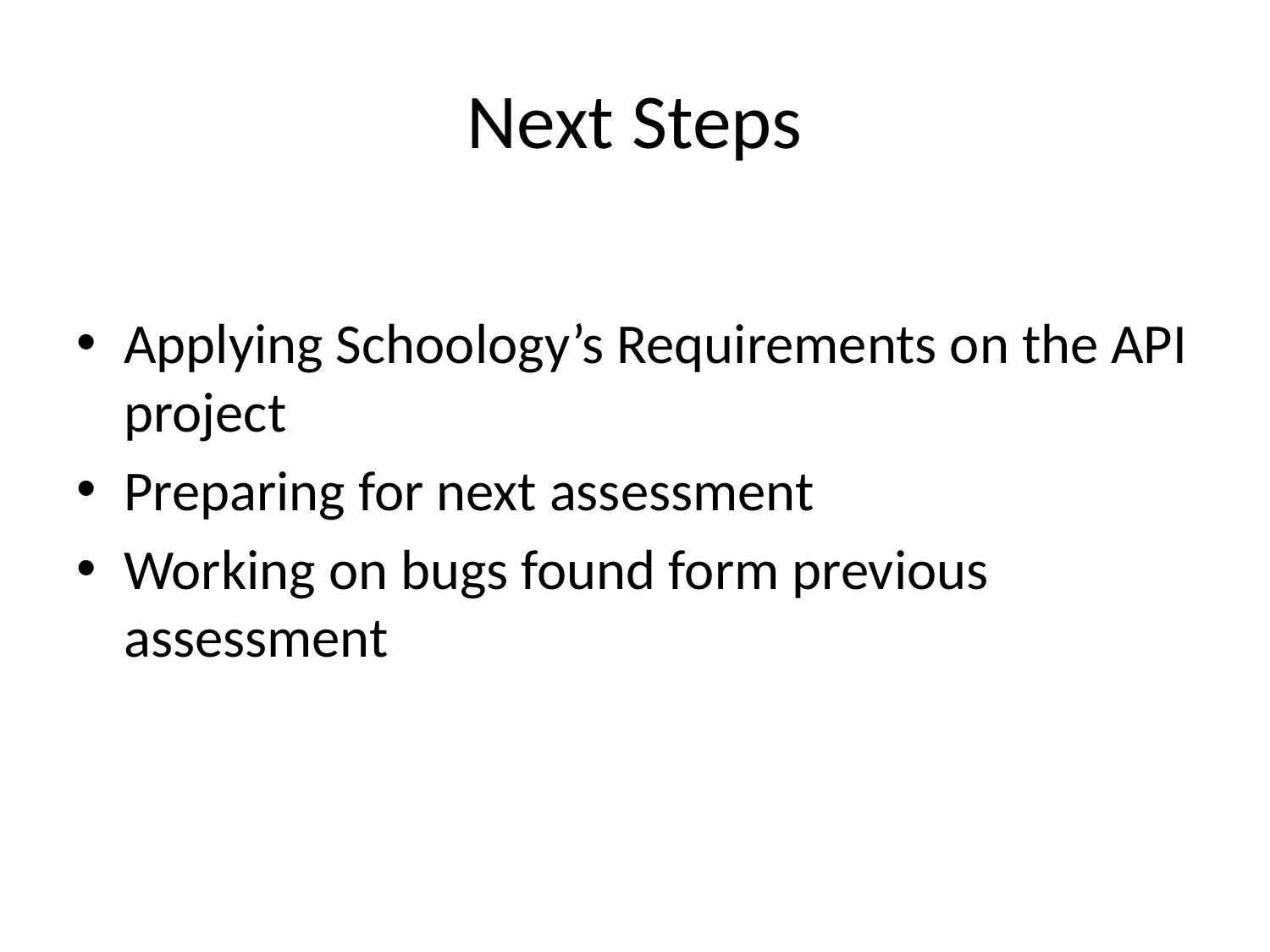

# Next Steps

Applying Schoology’s Requirements on the API project
Preparing for next assessment
Working on bugs found form previous assessment